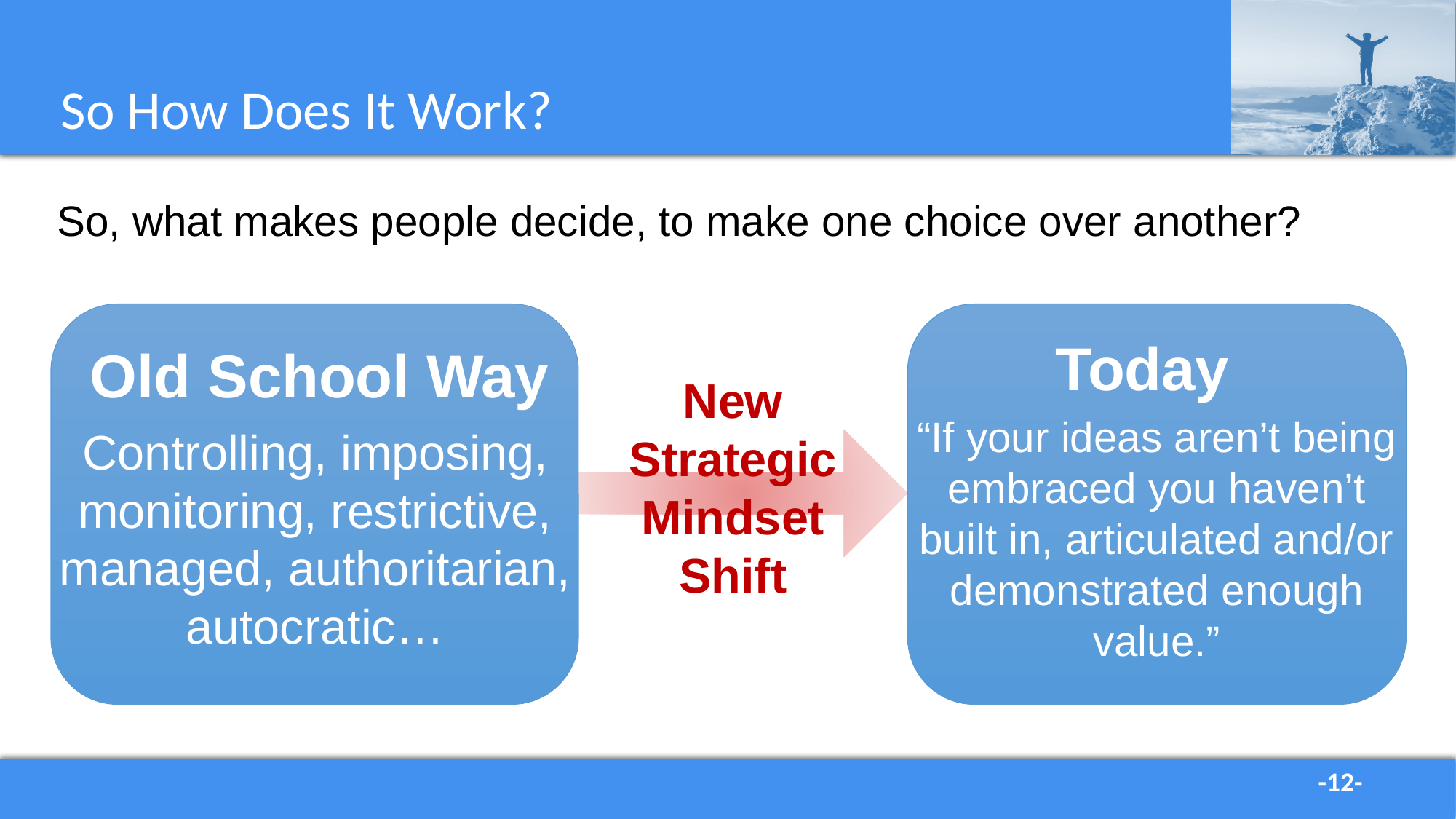

# So How Does It Work?
So, what makes people decide, to make one choice over another?

Today
Old School Way
New Strategic Mindset Shift
“If your ideas aren’t being embraced you haven’t built in, articulated and/or demonstrated enough value.”
Controlling, imposing, monitoring, restrictive, managed, authoritarian, autocratic…